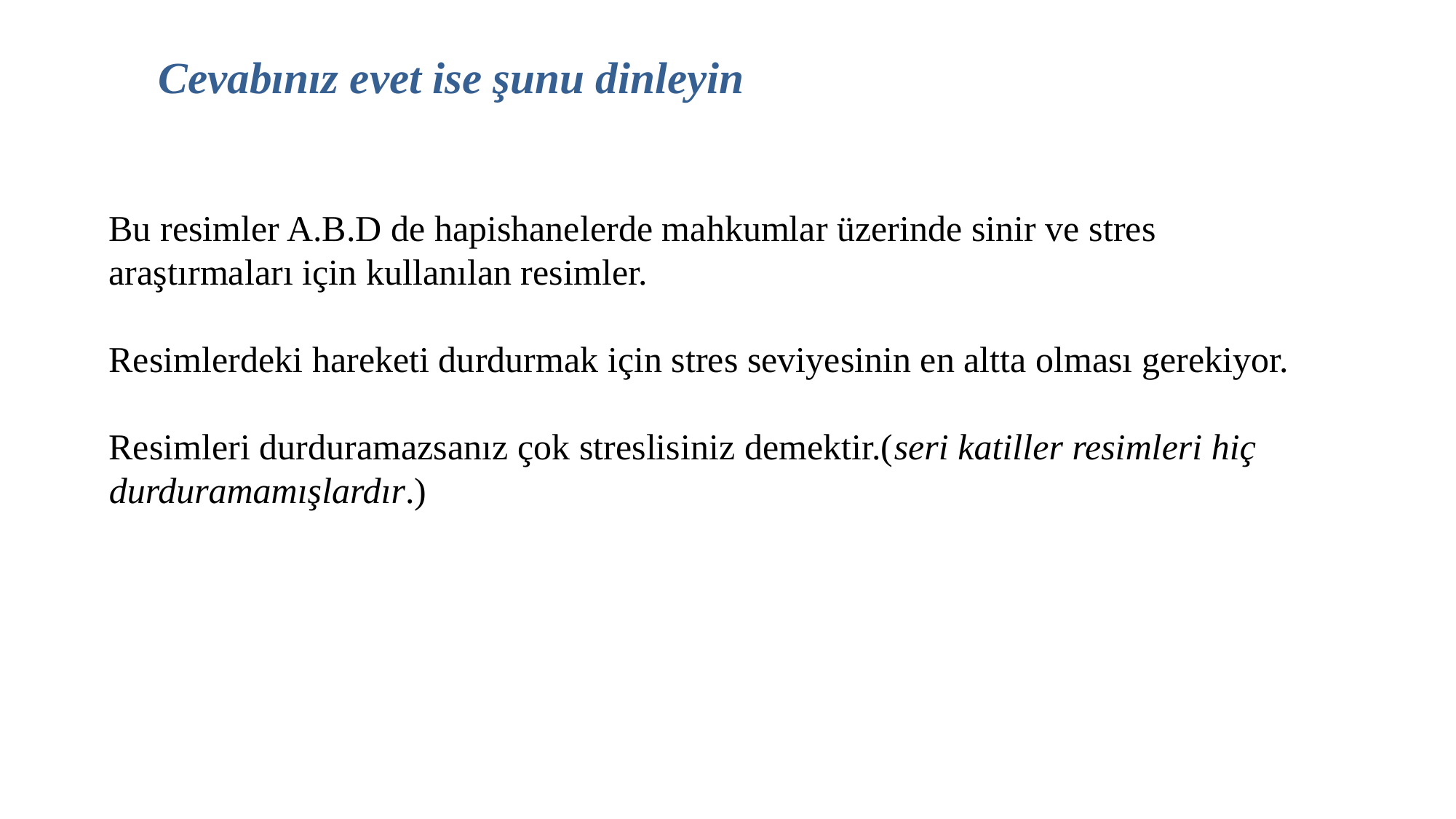

# Cevabınız evet ise şunu dinleyin
Bu resimler A.B.D de hapishanelerde mahkumlar üzerinde sinir ve stres araştırmaları için kullanılan resimler.

Resimlerdeki hareketi durdurmak için stres seviyesinin en altta olması gerekiyor.

Resimleri durduramazsanız çok streslisiniz demektir.(seri katiller resimleri hiç durduramamışlardır.)